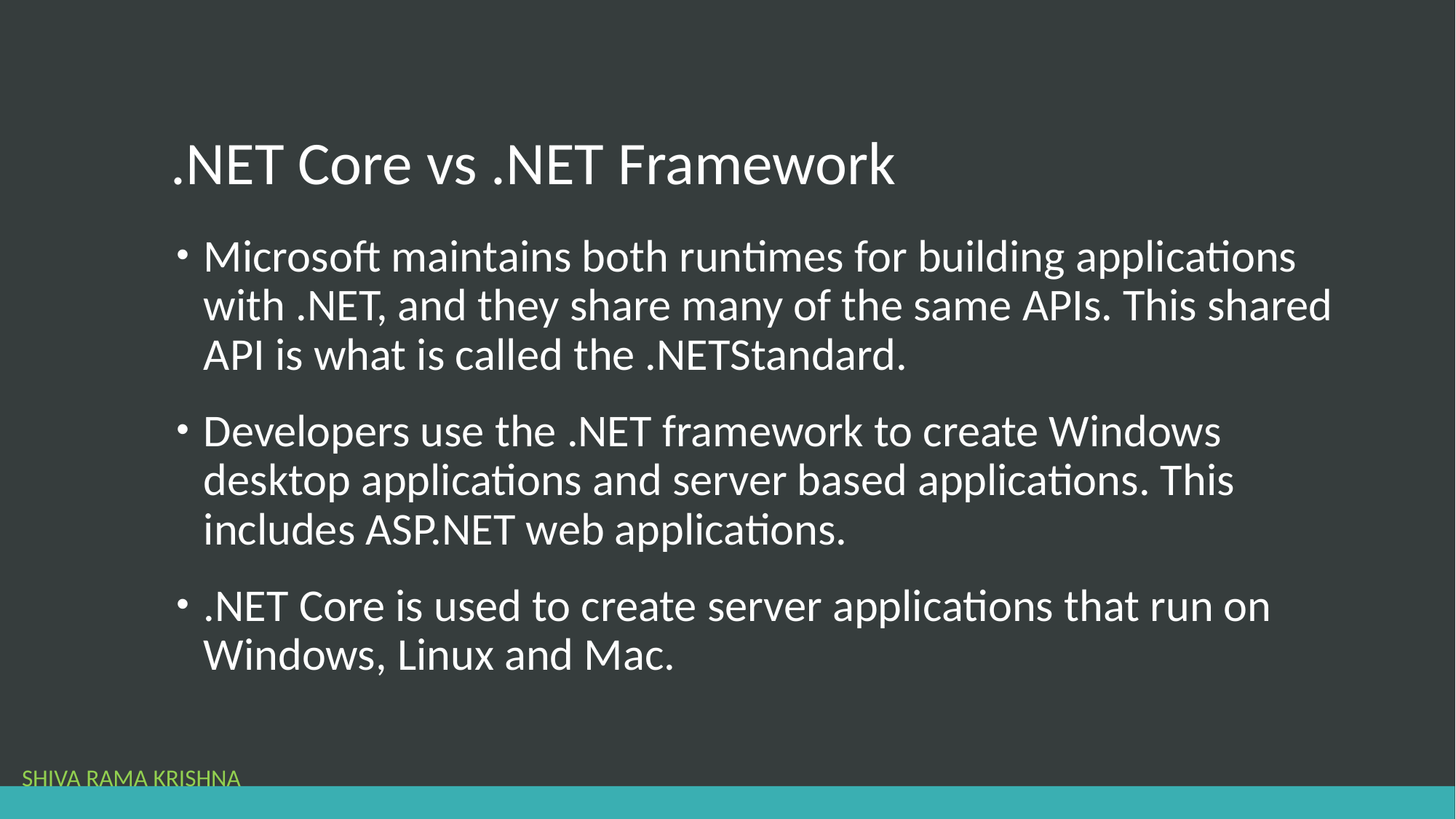

# .NET Core vs .NET Framework
Microsoft maintains both runtimes for building applications with .NET, and they share many of the same APIs. This shared API is what is called the .NETStandard.
Developers use the .NET framework to create Windows desktop applications and server based applications. This includes ASP.NET web applications.
.NET Core is used to create server applications that run on Windows, Linux and Mac.
SHIVA RAMA KRISHNA